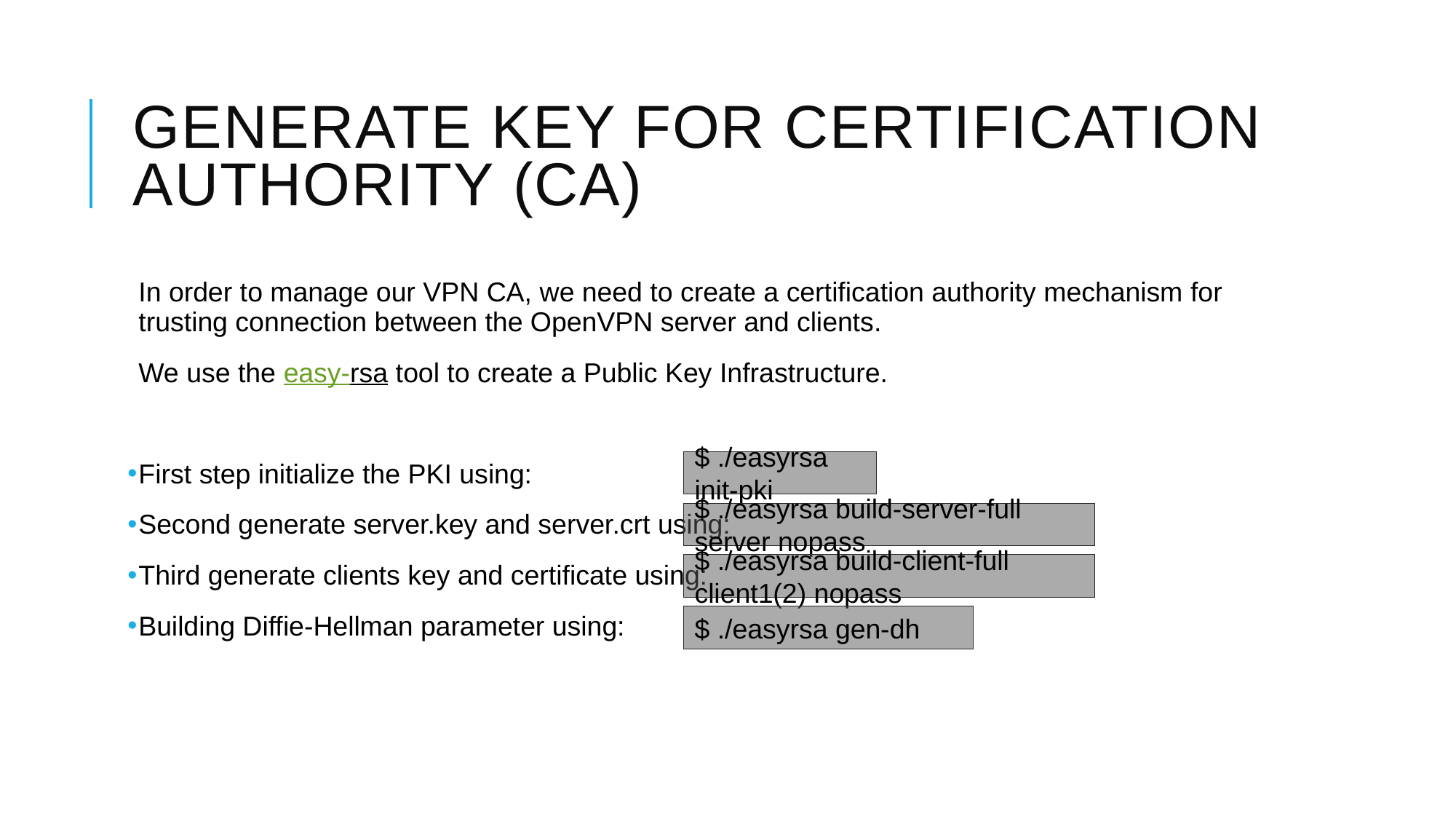

# Generate key for Certification authority (CA)
In order to manage our VPN CA, we need to create a certification authority mechanism for trusting connection between the OpenVPN server and clients.
We use the easy-rsa tool to create a Public Key Infrastructure.

First step initialize the PKI using:
Second generate server.key and server.crt using:
Third generate clients key and certificate using:
Building Diffie-Hellman parameter using:
$ ./easyrsa init-pki
$ ./easyrsa build-server-full server nopass
$ ./easyrsa build-client-full client1(2) nopass
$ ./easyrsa gen-dh